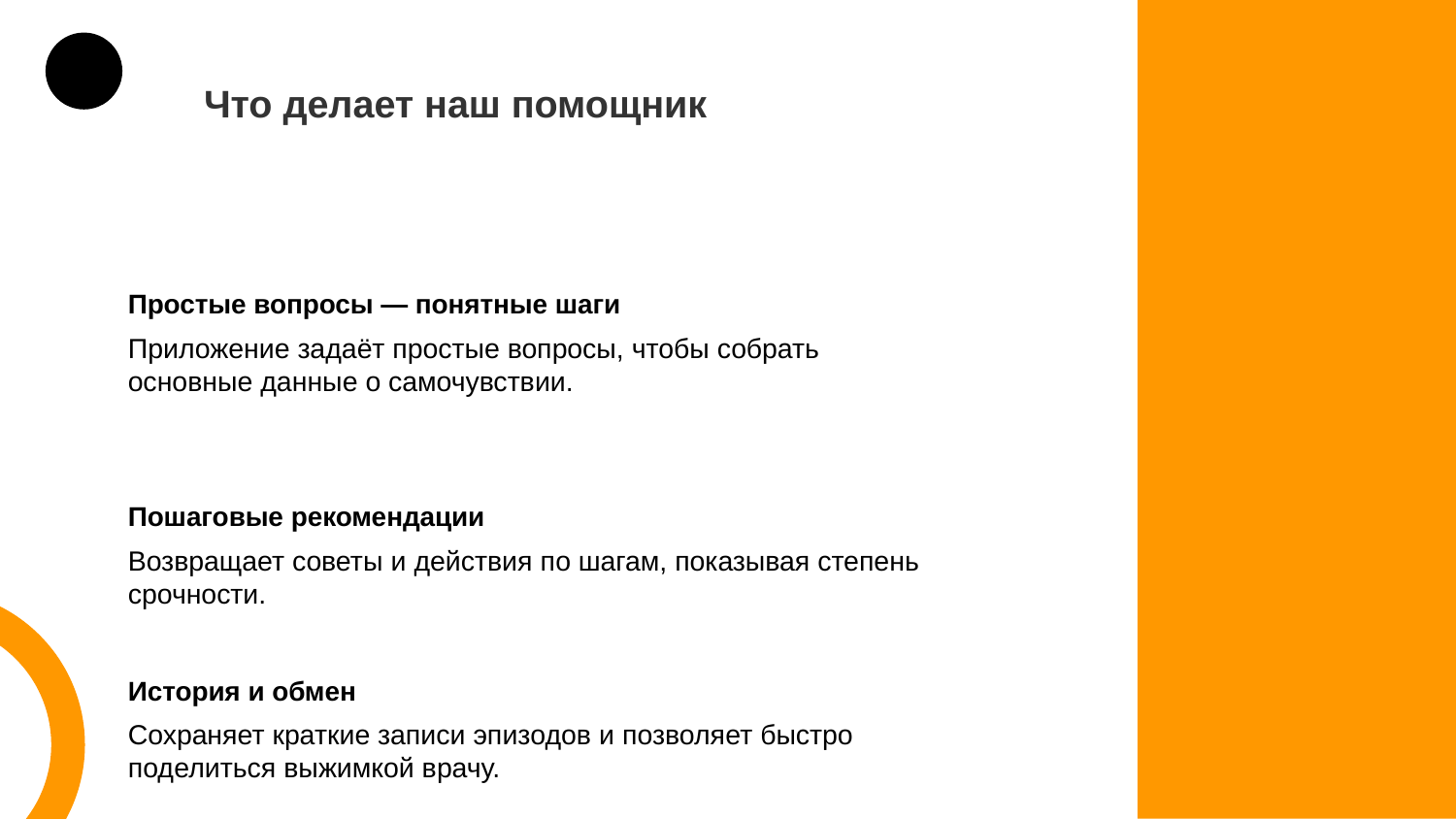

Что делает наш помощник
Простые вопросы — понятные шаги
Приложение задаёт простые вопросы, чтобы собрать основные данные о самочувствии.
Пошаговые рекомендации
Возвращает советы и действия по шагам, показывая степень срочности.
История и обмен

Сохраняет краткие записи эпизодов и позволяет быстро поделиться выжимкой врачу.